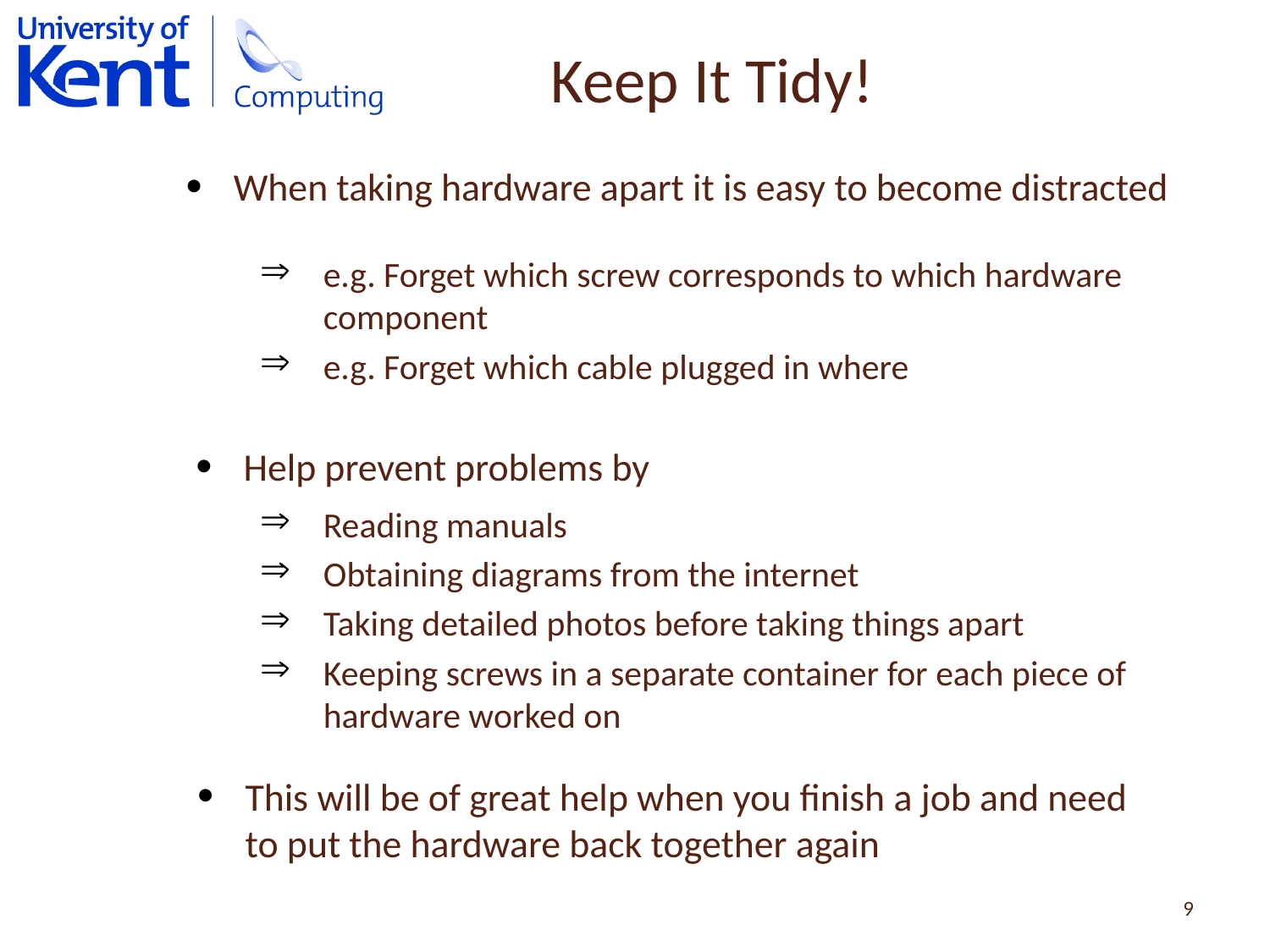

Keep It Tidy!
When taking hardware apart it is easy to become distracted
e.g. Forget which screw corresponds to which hardware component
e.g. Forget which cable plugged in where
Help prevent problems by
Reading manuals
Obtaining diagrams from the internet
Taking detailed photos before taking things apart
Keeping screws in a separate container for each piece of hardware worked on
This will be of great help when you finish a job and need to put the hardware back together again
9